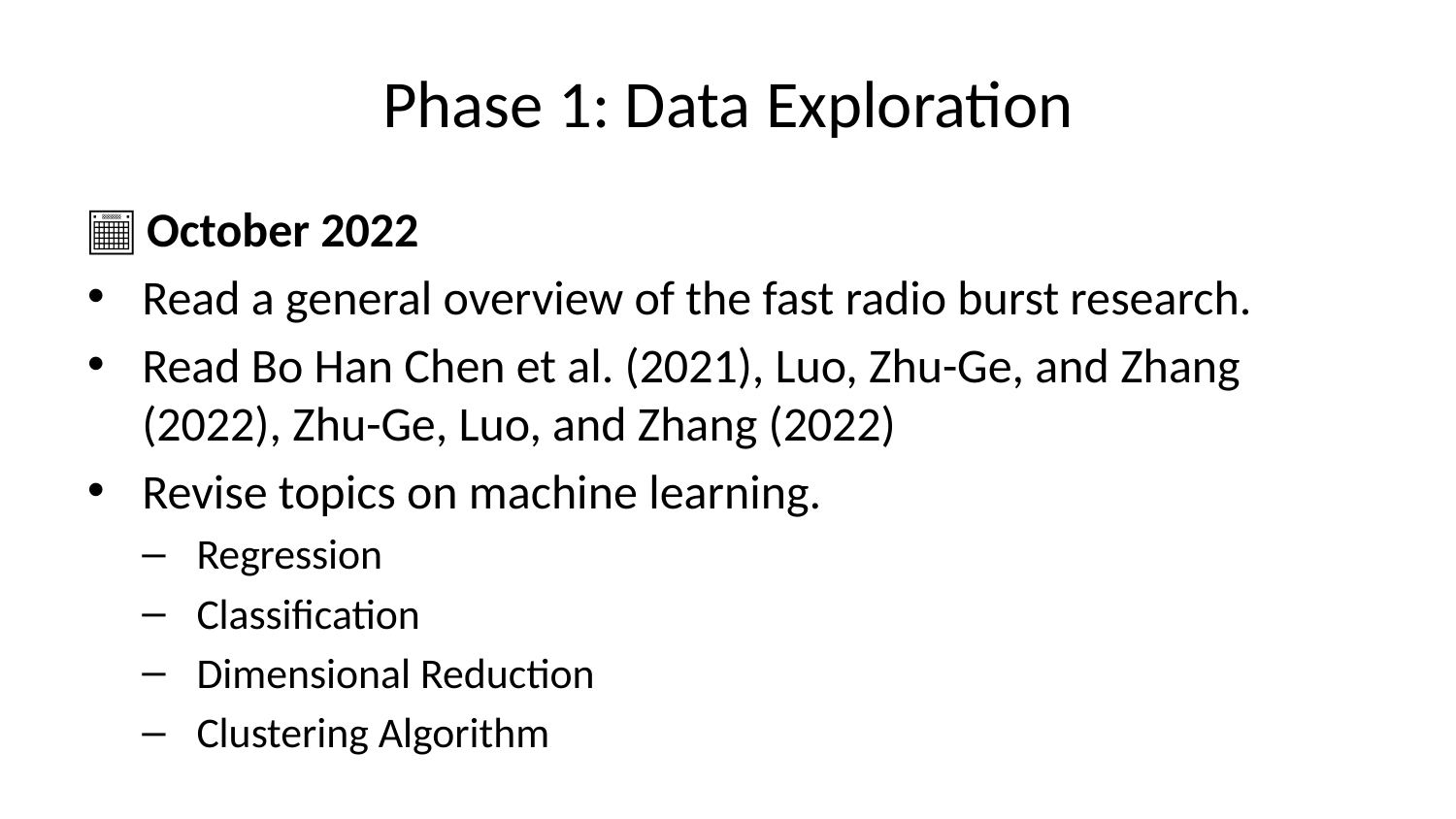

# Phase 1: Data Exploration
📅 October 2022
Read a general overview of the fast radio burst research.
Read Bo Han Chen et al. (2021), Luo, Zhu-Ge, and Zhang (2022), Zhu-Ge, Luo, and Zhang (2022)
Revise topics on machine learning.
Regression
Classification
Dimensional Reduction
Clustering Algorithm